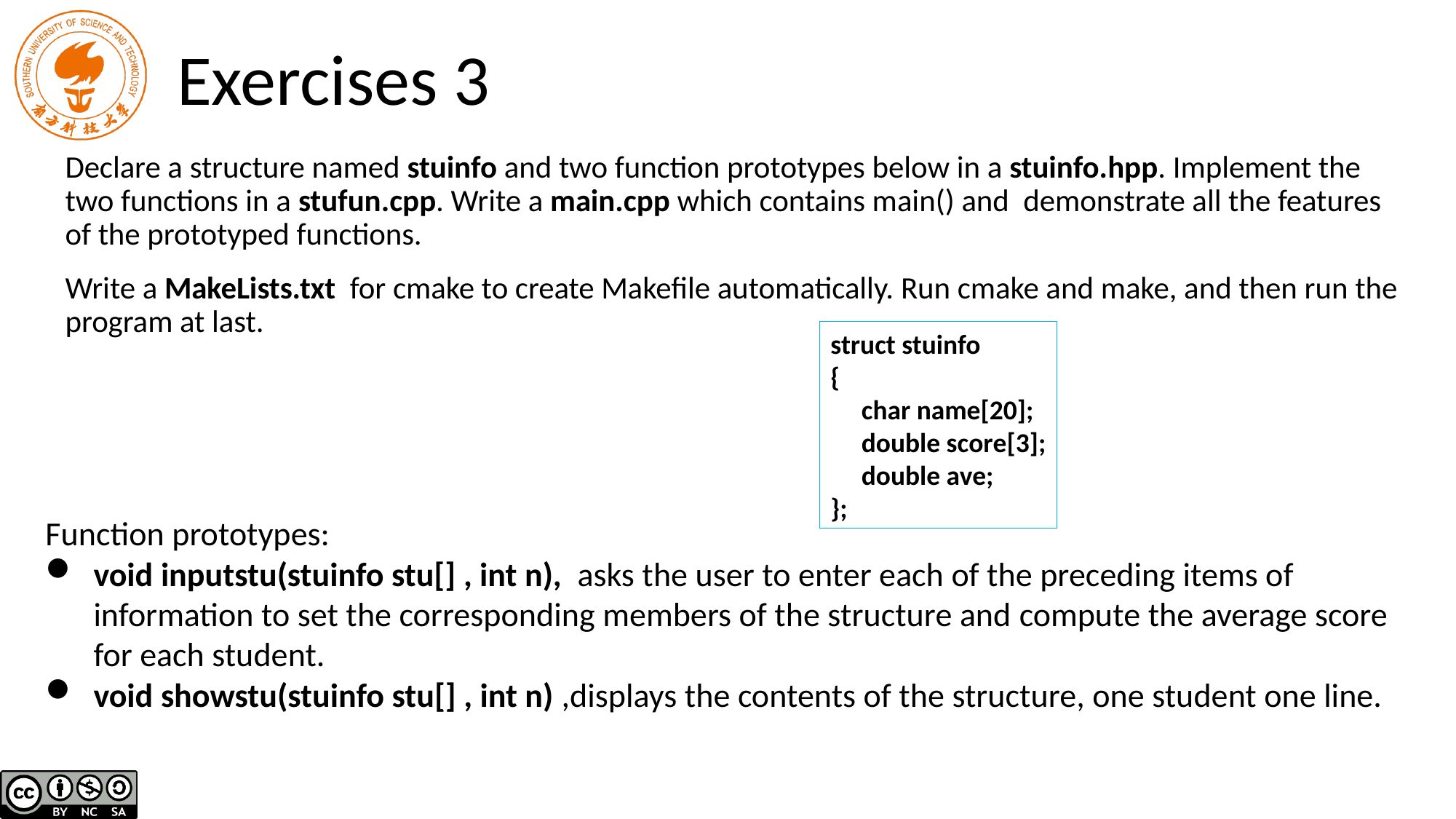

# Exercises 3
Declare a structure named stuinfo and two function prototypes below in a stuinfo.hpp. Implement the two functions in a stufun.cpp. Write a main.cpp which contains main() and  demonstrate all the features of the prototyped functions.
Write a MakeLists.txt  for cmake to create Makefile automatically. Run cmake and make, and then run the program at last.

struct stuinfo
{
     char name[20];
     double score[3];
     double ave;
};
Function prototypes:
void inputstu(stuinfo stu[] , int n),  asks the user to enter each of the preceding items of information to set the corresponding members of the structure and compute the average score for each student.
void showstu(stuinfo stu[] , int n) ,displays the contents of the structure, one student one line.